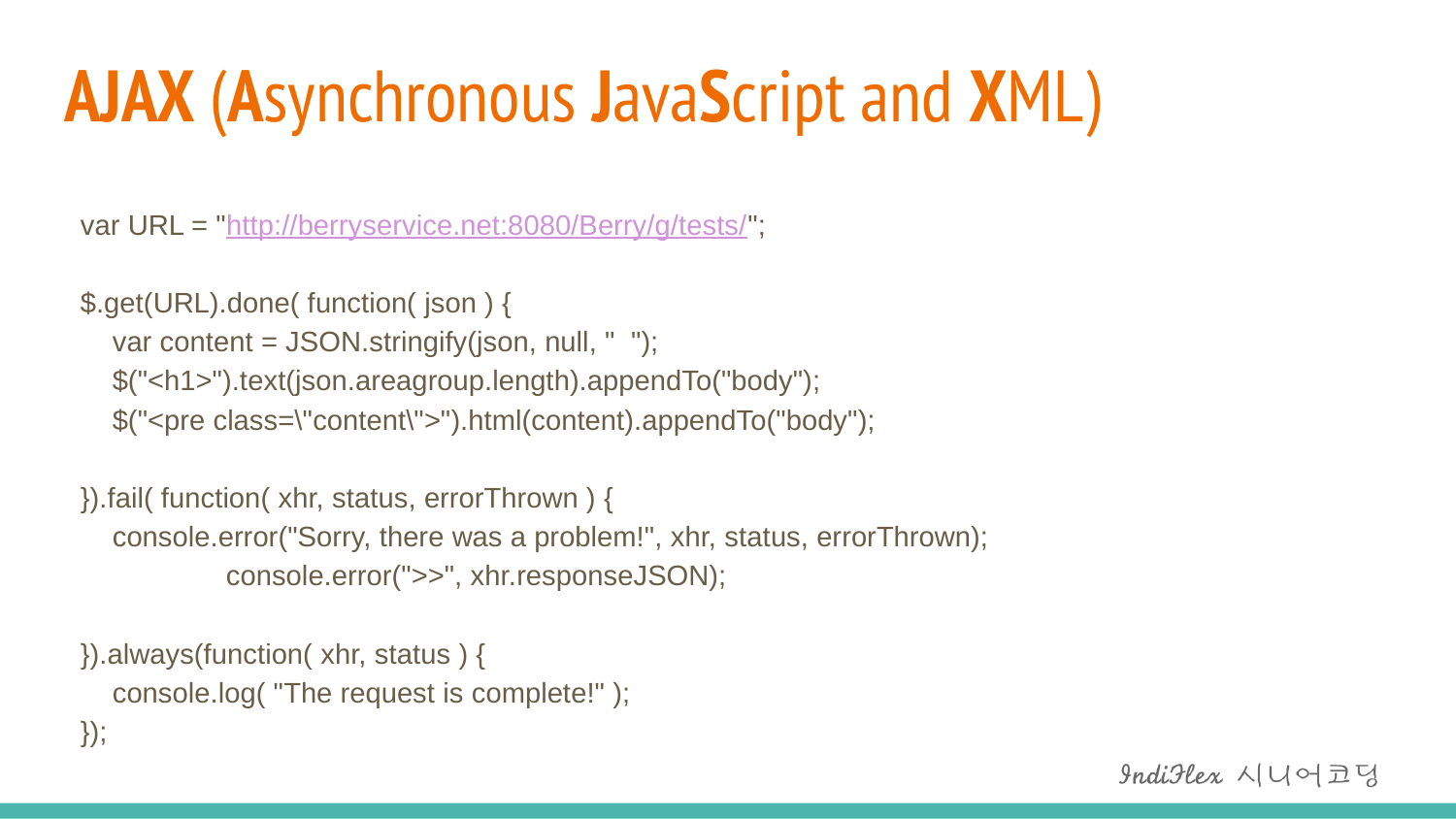

# AJAX (Asynchronous JavaScript and XML)
var URL = "http://berryservice.net:8080/Berry/g/tests/";
$.get(URL).done( function( json ) {
    var content = JSON.stringify(json, null, "  ");
    $("<h1>").text(json.areagroup.length).appendTo("body");
    $("<pre class=\"content\">").html(content).appendTo("body");
}).fail( function( xhr, status, errorThrown ) {
    console.error("Sorry, there was a problem!", xhr, status, errorThrown);
	console.error(">>", xhr.responseJSON);
}).always(function( xhr, status ) {
    console.log( "The request is complete!" );
});